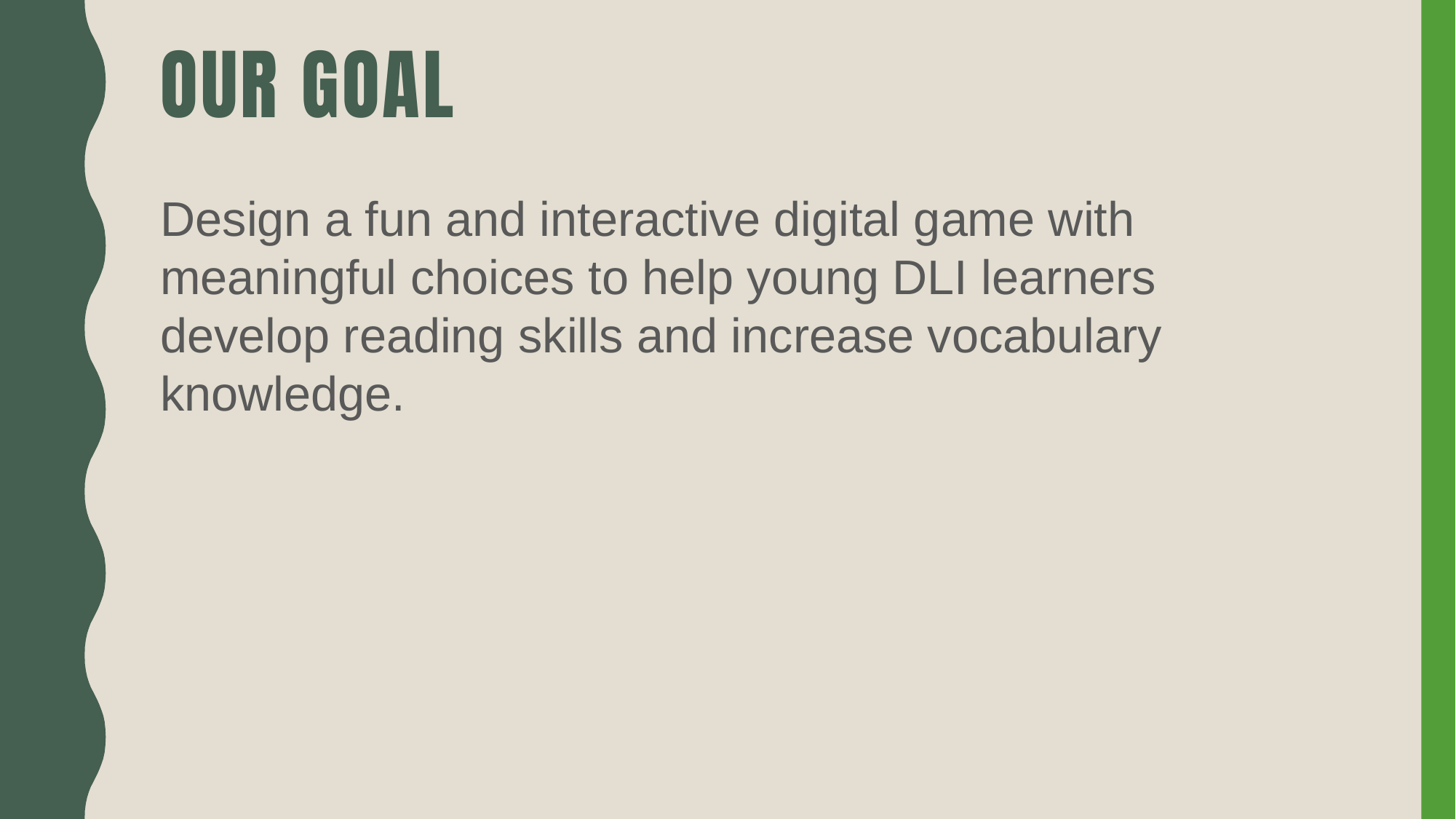

# Our Goal
Design a fun and interactive digital game with meaningful choices to help young DLI learners develop reading skills and increase vocabulary knowledge.